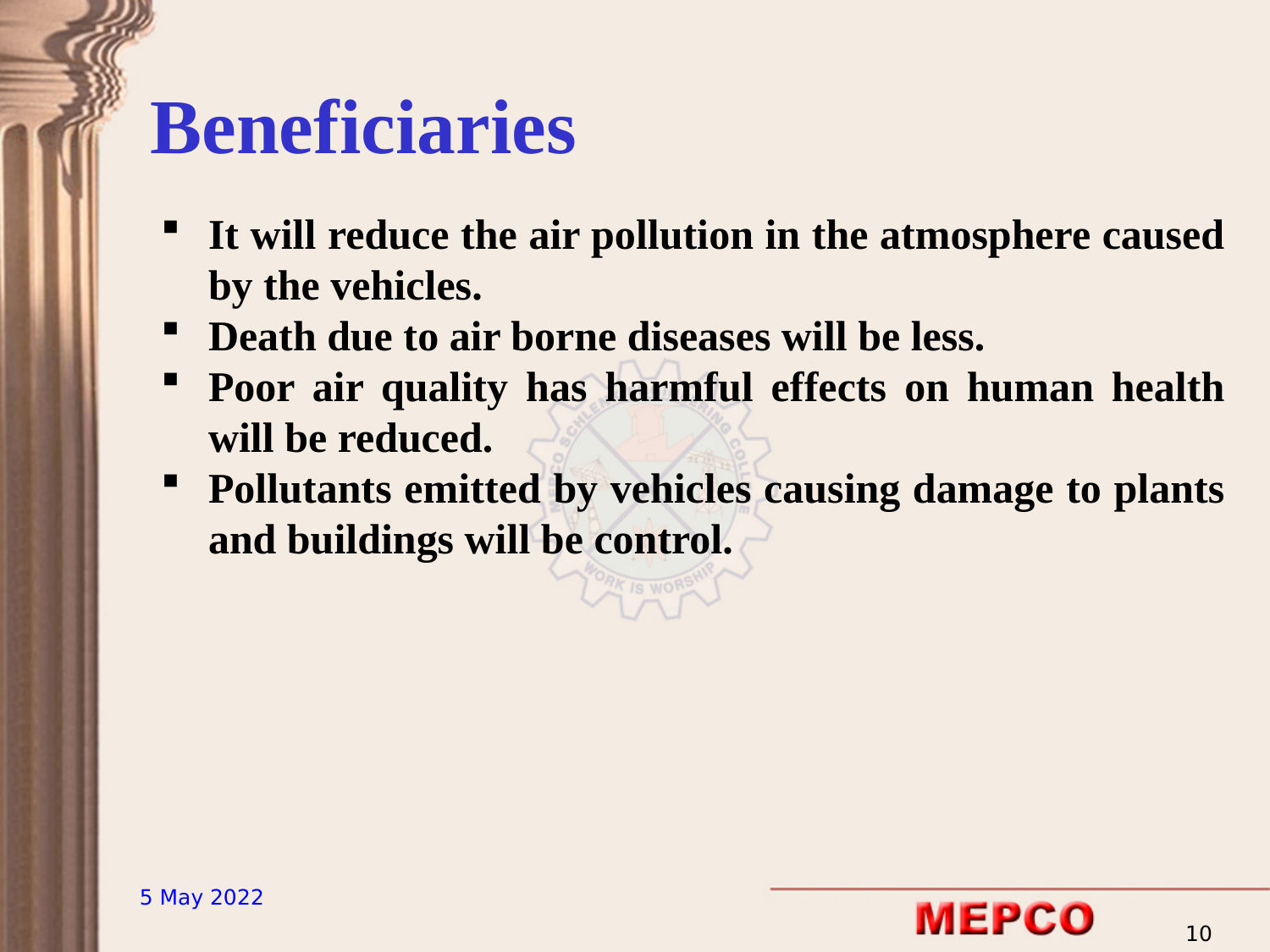

Beneficiaries
It will reduce the air pollution in the atmosphere caused by the vehicles.
Death due to air borne diseases will be less.
Poor air quality has harmful effects on human health will be reduced.
Pollutants emitted by vehicles causing damage to plants and buildings will be control.